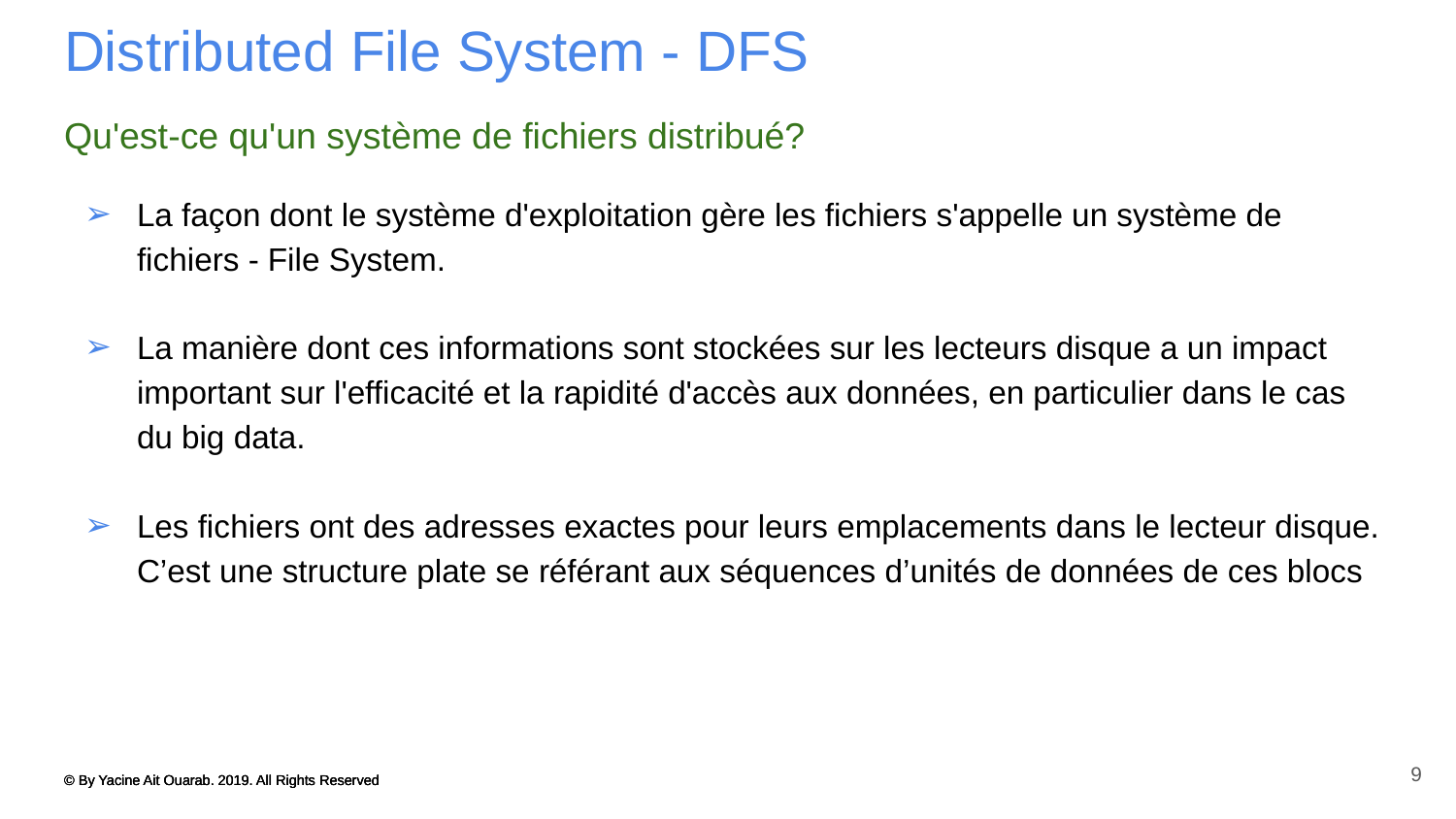

# Distributed File System - DFS

Qu'est-ce qu'un système de fichiers distribué?
La façon dont le système d'exploitation gère les fichiers s'appelle un système de fichiers - File System.
La manière dont ces informations sont stockées sur les lecteurs disque a un impact important sur l'efficacité et la rapidité d'accès aux données, en particulier dans le cas du big data.
Les fichiers ont des adresses exactes pour leurs emplacements dans le lecteur disque. C’est une structure plate se référant aux séquences d’unités de données de ces blocs

9